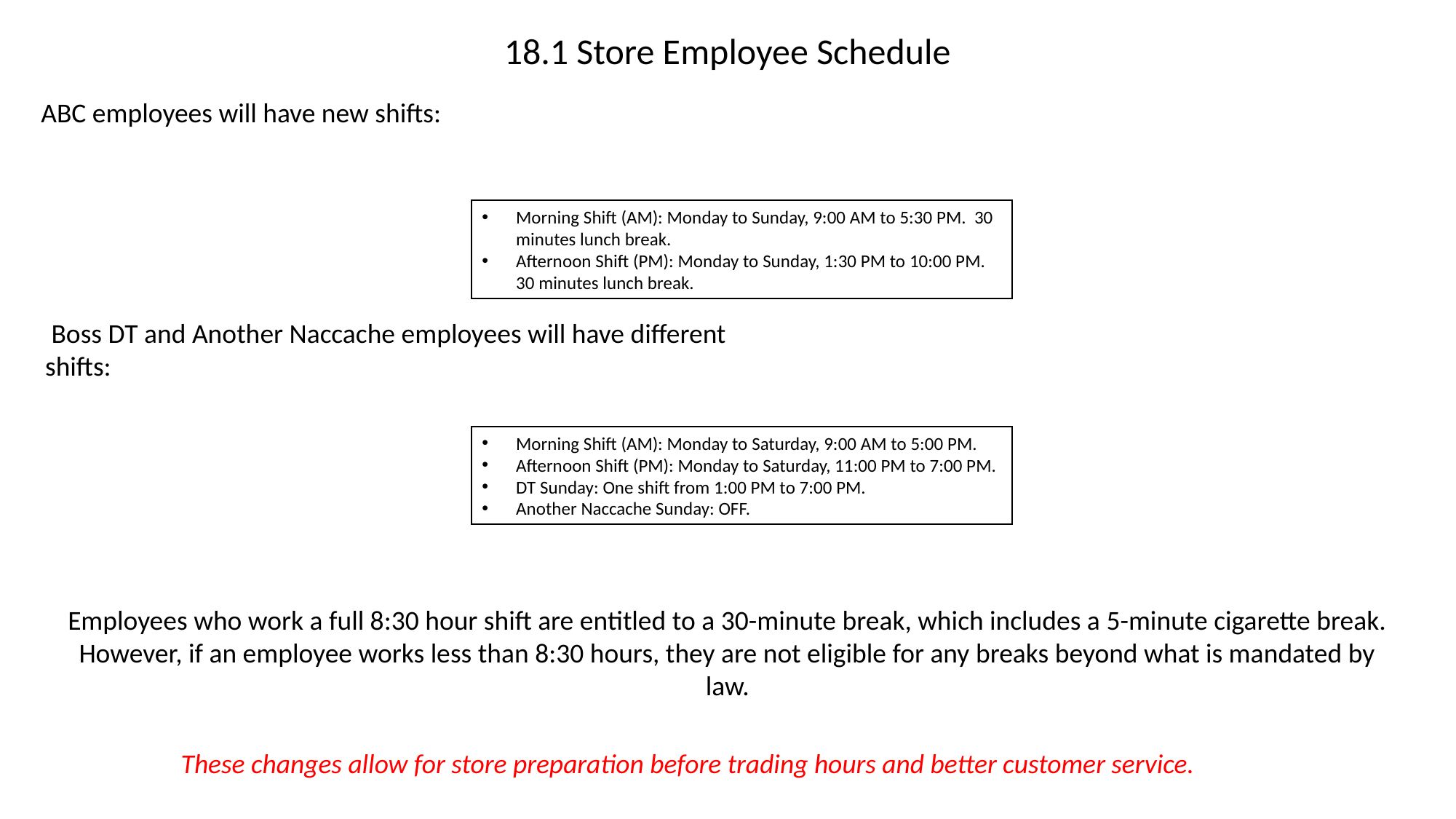

# 18.1 Store Employee Schedule
ABC employees will have new shifts:
Morning Shift (AM): Monday to Sunday, 9:00 AM to 5:30 PM.  30 minutes lunch break.
Afternoon Shift (PM): Monday to Sunday, 1:30 PM to 10:00 PM. 30 minutes lunch break.

 Boss DT and Another Naccache employees will have different shifts:
Morning Shift (AM): Monday to Saturday, 9:00 AM to 5:00 PM.
Afternoon Shift (PM): Monday to Saturday, 11:00 PM to 7:00 PM.
DT Sunday: One shift from 1:00 PM to 7:00 PM.
Another Naccache Sunday: OFF.
Employees who work a full 8:30 hour shift are entitled to a 30-minute break, which includes a 5-minute cigarette break.
However, if an employee works less than 8:30 hours, they are not eligible for any breaks beyond what is mandated by law.
These changes allow for store preparation before trading hours and better customer service.